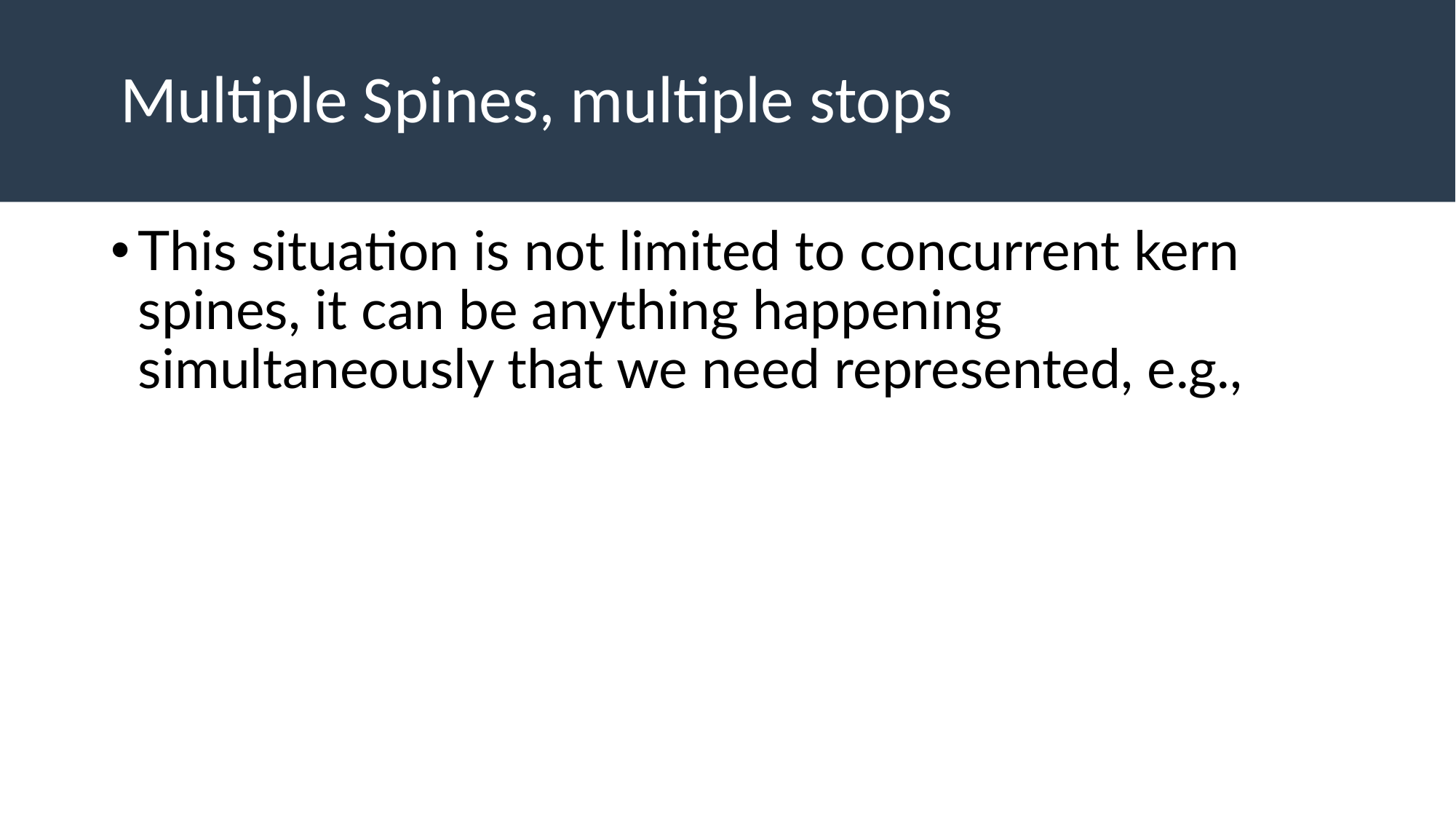

# Multiple Spines, multiple stops
This situation is not limited to concurrent kern spines, it can be anything happening simultaneously that we need represented, e.g.,